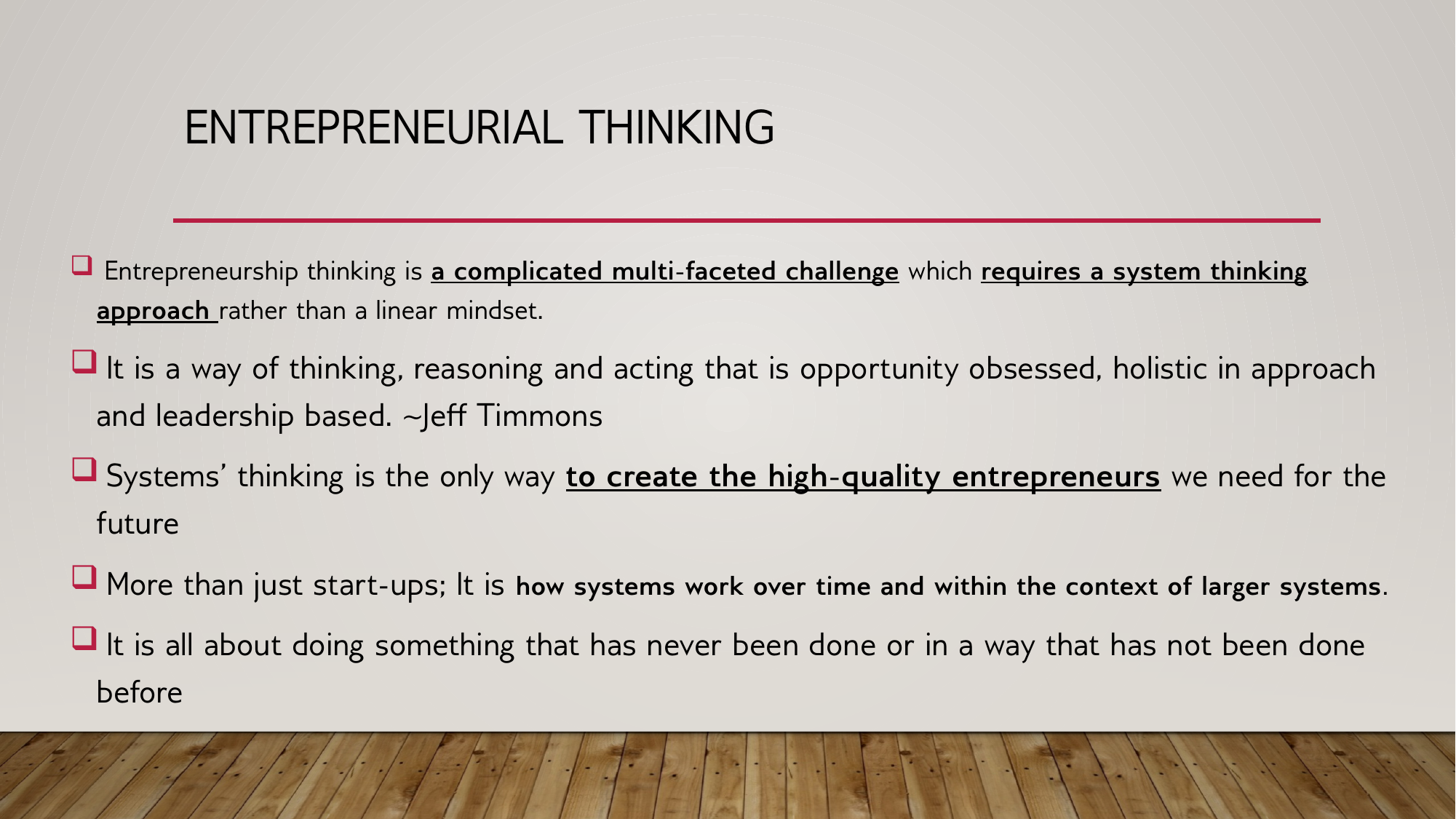

# entrepreneurial thinking
 Entrepreneurship thinking is a complicated multi-faceted challenge which requires a system thinking approach rather than a linear mindset.
 It is a way of thinking, reasoning and acting that is opportunity obsessed, holistic in approach and leadership based. ~Jeff Timmons
 Systems’ thinking is the only way to create the high-quality entrepreneurs we need for the future
 More than just start-ups; It is how systems work over time and within the context of larger systems.
 It is all about doing something that has never been done or in a way that has not been done before